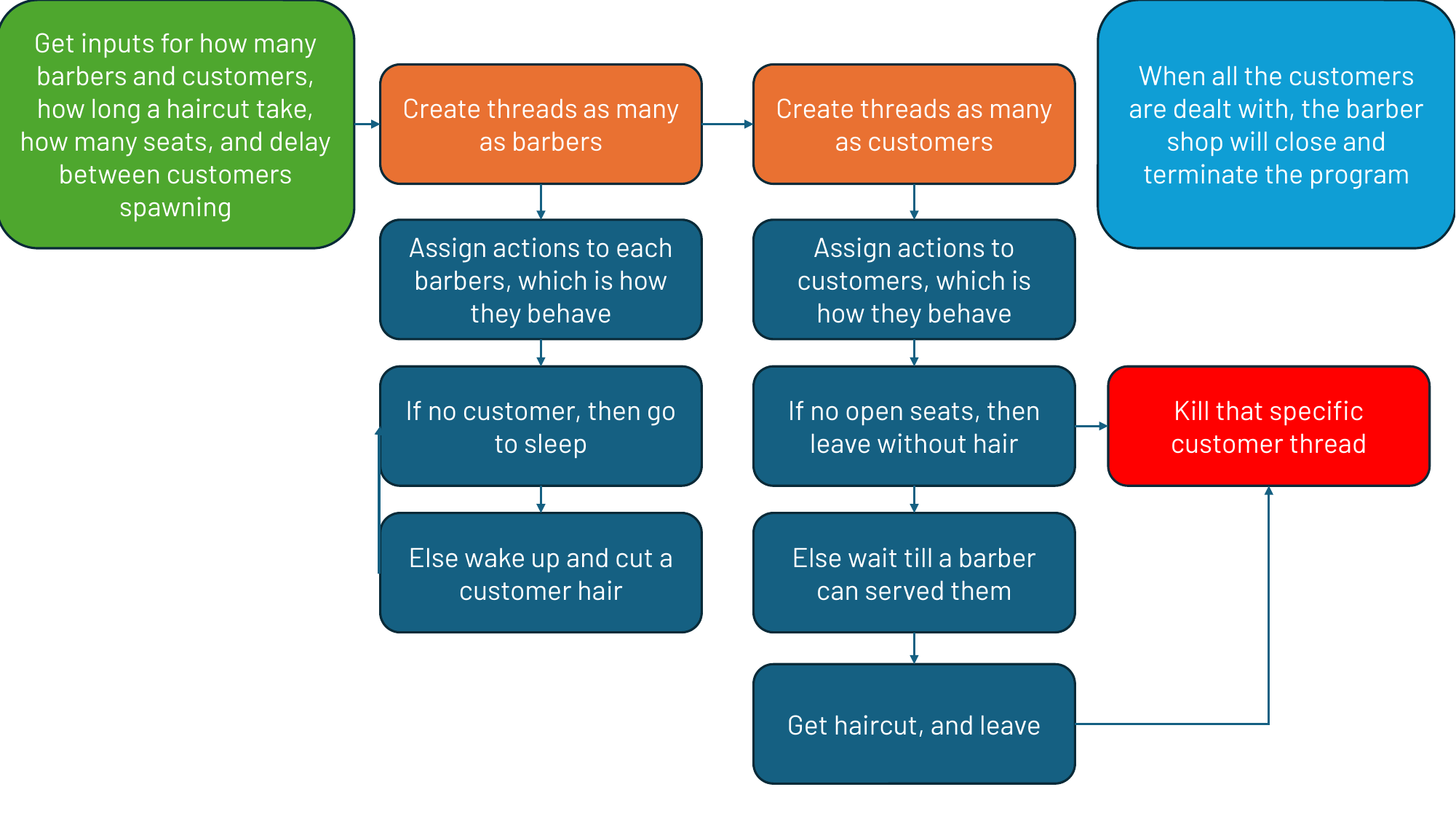

Get inputs for how many barbers and customers, how long a haircut take, how many seats, and delay between customers spawning
When all the customers are dealt with, the barber shop will close and terminate the program
Create threads as many as barbers
Create threads as many as customers
Assign actions to each barbers, which is how they behave
Assign actions to customers, which is how they behave
If no open seats, then leave without hair
Kill that specific customer thread
If no customer, then go to sleep
Else wake up and cut a customer hair
Else wait till a barber can served them
Get haircut, and leave